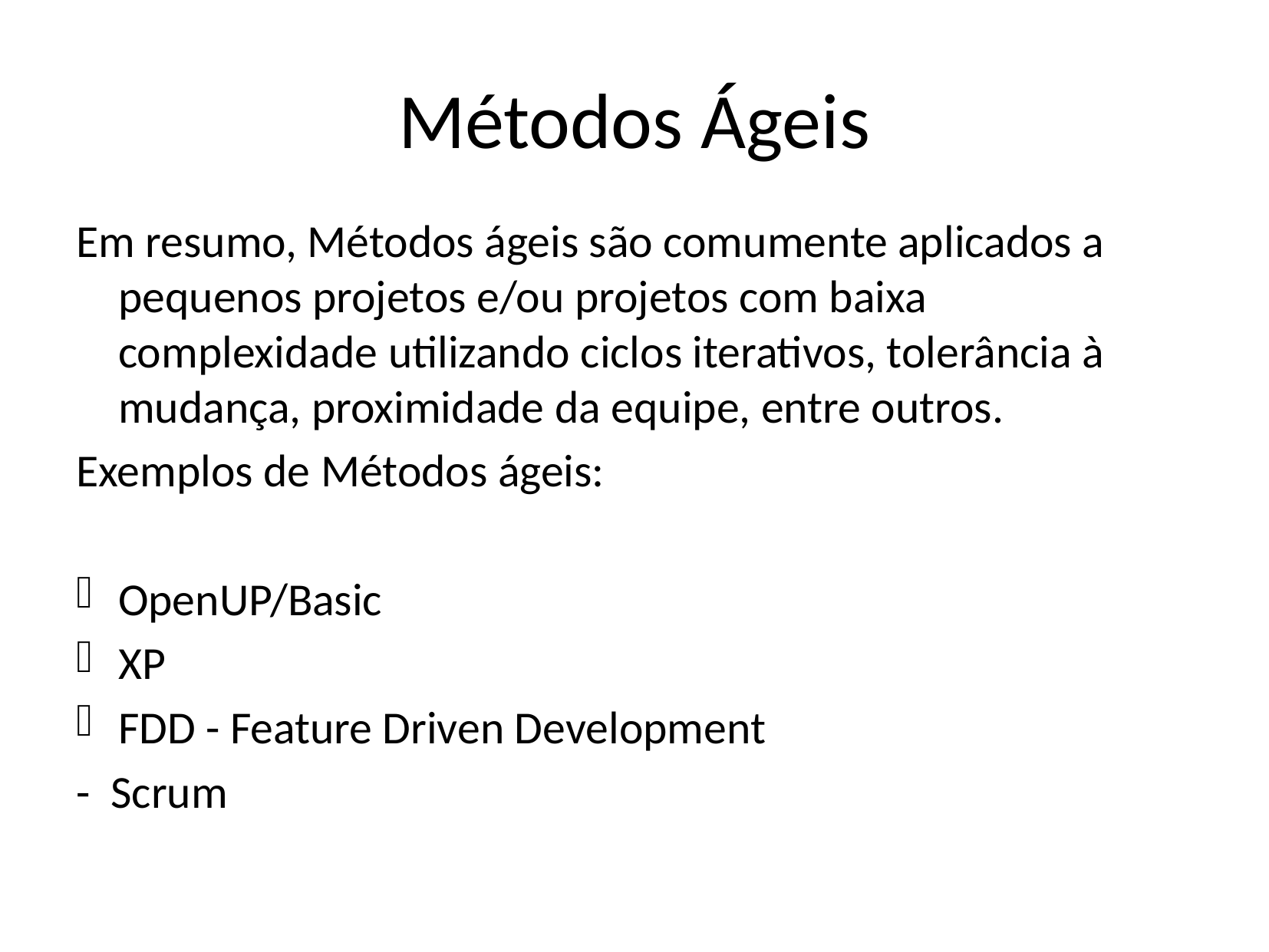

# Métodos Ágeis
Em resumo, Métodos ágeis são comumente aplicados a pequenos projetos e/ou projetos com baixa complexidade utilizando ciclos iterativos, tolerância à mudança, proximidade da equipe, entre outros.
Exemplos de Métodos ágeis:

OpenUP/Basic
XP
FDD - Feature Driven Development
-  Scrum